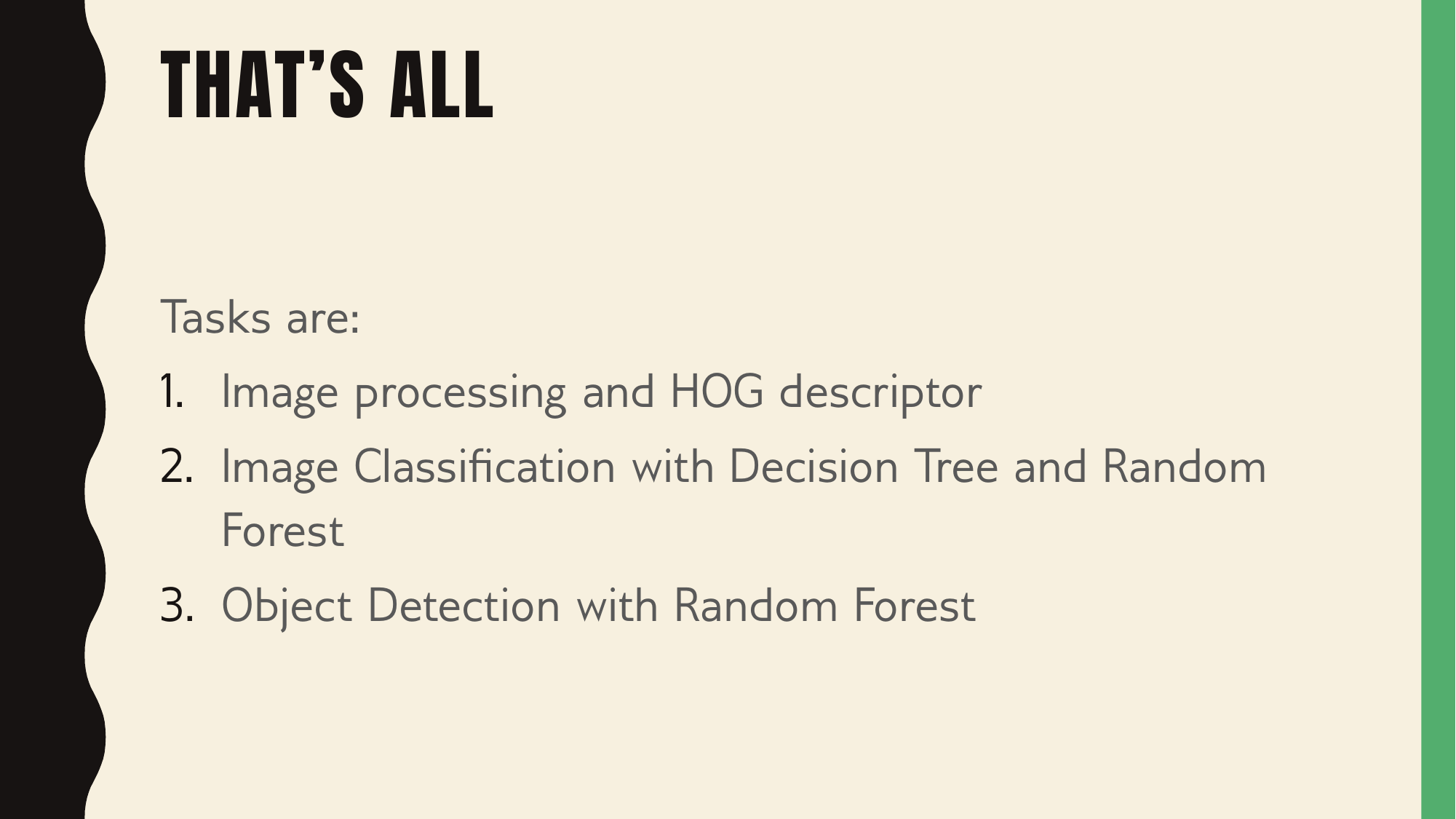

# That’s all
Tasks are:
Image processing and HOG descriptor
Image Classification with Decision Tree and Random Forest
Object Detection with Random Forest